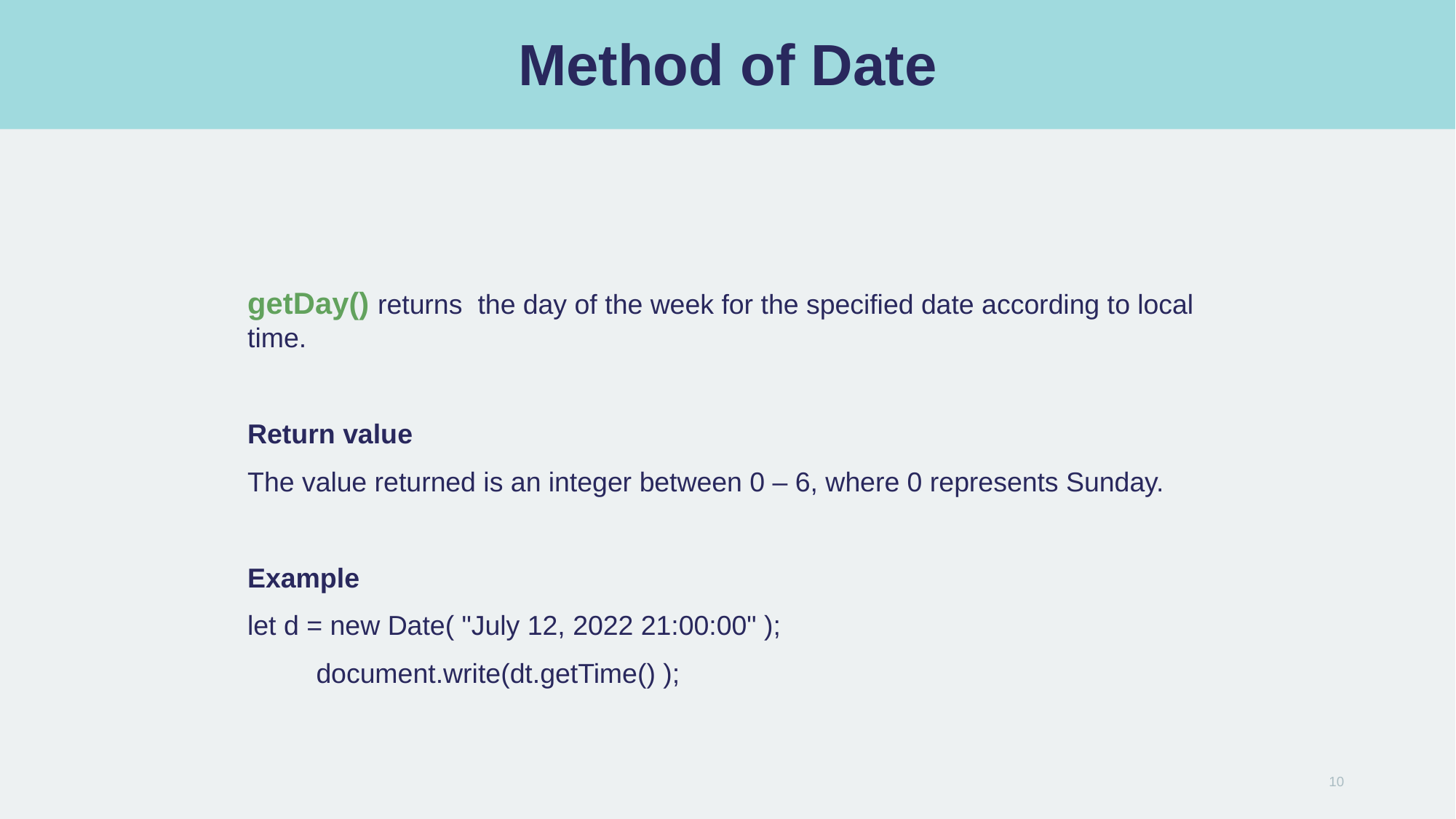

# Method of Date
getDay() returns  the day of the week for the specified date according to local time.

Return value
The value returned is an integer between 0 – 6, where 0 represents Sunday.

Example
let d = new Date( "July 12, 2022 21:00:00" );
         document.write(dt.getTime() );
10